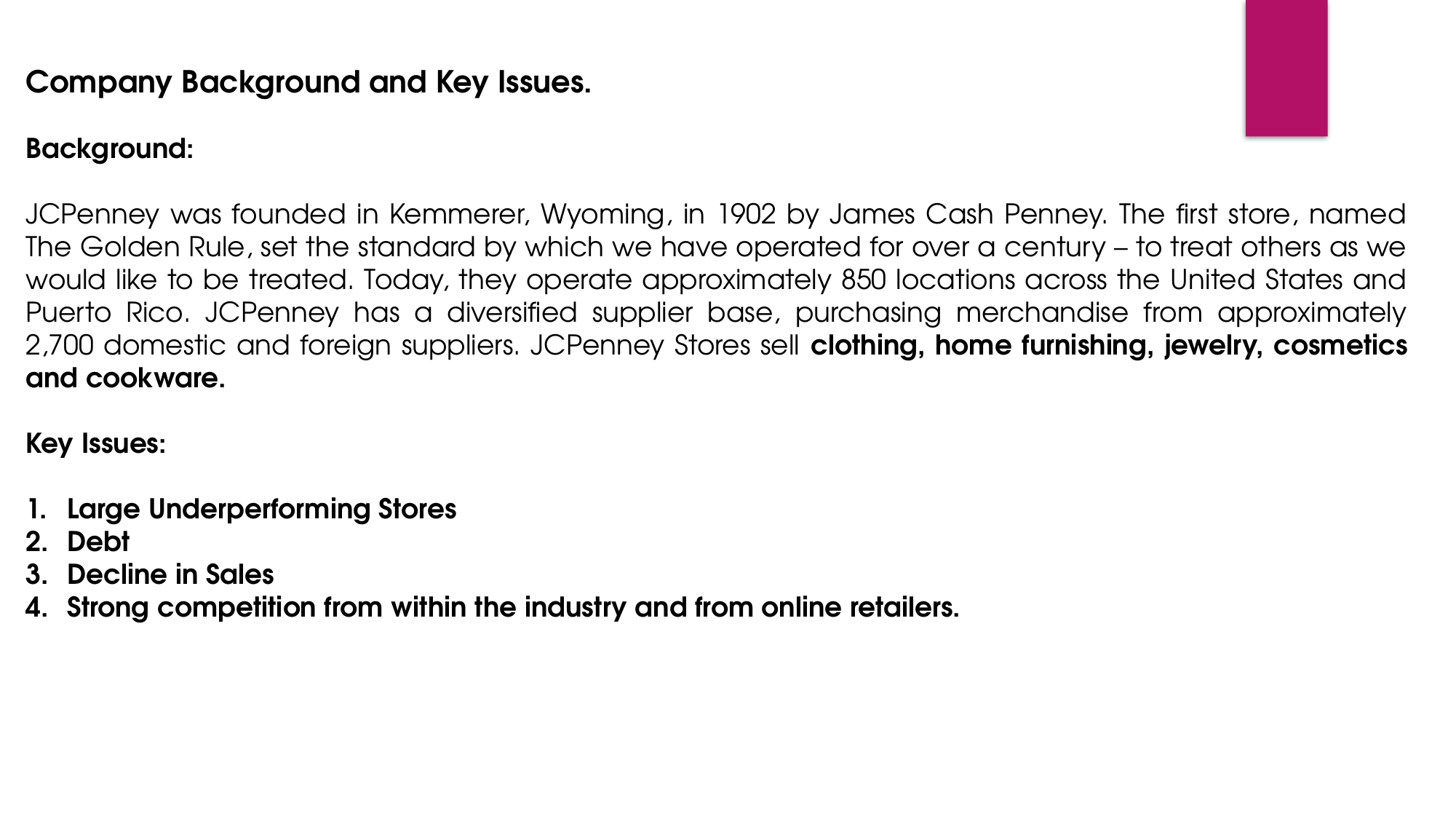

Company Background and Key Issues.

Background:

JCPenney was founded in Kemmerer, Wyoming, in 1902 by James Cash Penney. The first store, named The Golden Rule, set the standard by which we have operated for over a century – to treat others as we would like to be treated. Today, they operate approximately 850 locations across the United States and Puerto Rico. JCPenney has a diversified supplier base, purchasing merchandise from approximately 2,700 domestic and foreign suppliers. JCPenney Stores sell clothing, home furnishing, jewelry, cosmetics and cookware.

Key Issues:

Large Underperforming Stores
Debt
Decline in Sales
Strong competition from within the industry and from online retailers.